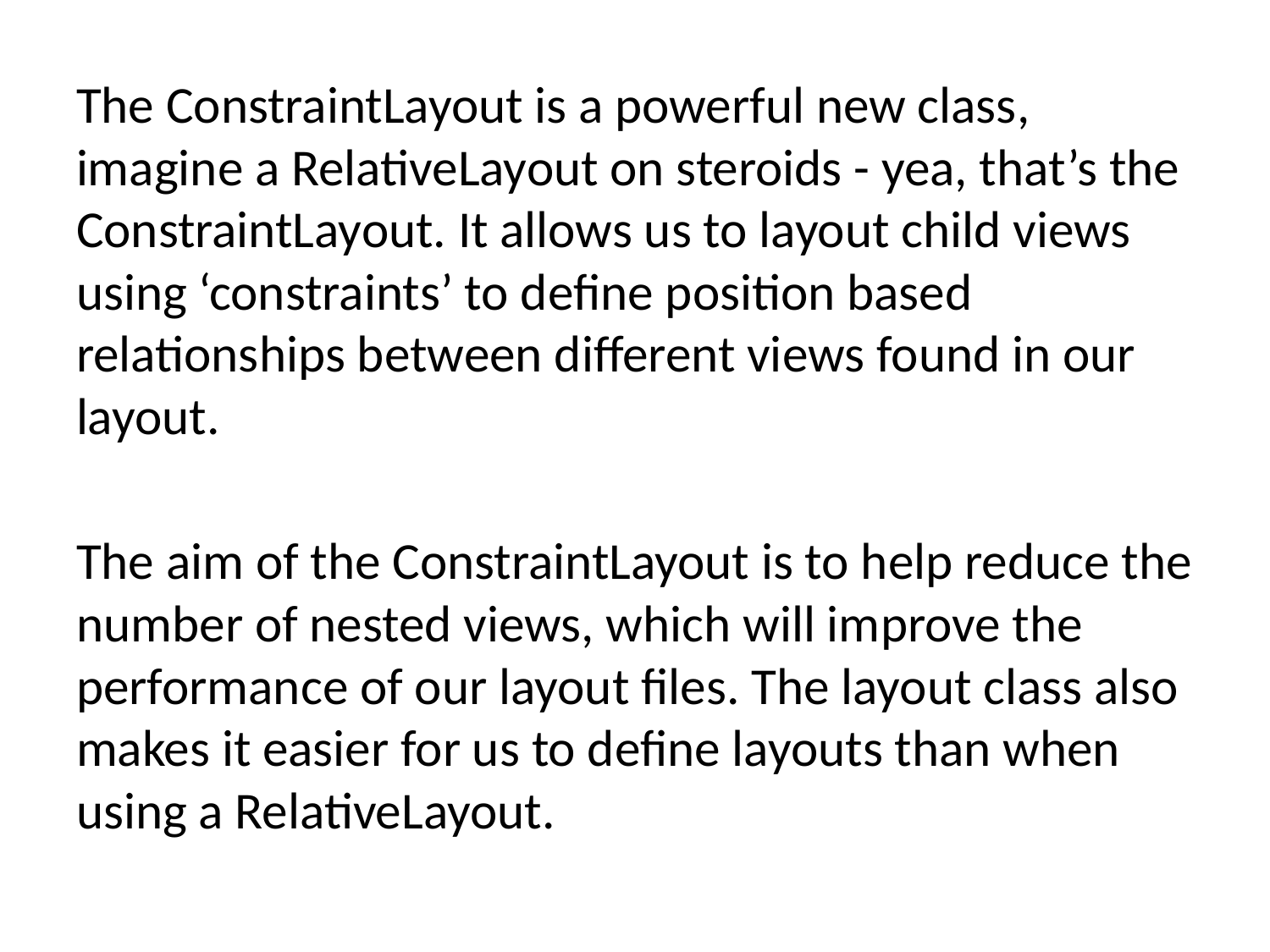

The ConstraintLayout is a powerful new class, imagine a RelativeLayout on steroids - yea, that’s the ConstraintLayout. It allows us to layout child views using ‘constraints’ to define position based relationships between different views found in our layout.

The aim of the ConstraintLayout is to help reduce the number of nested views, which will improve the performance of our layout files. The layout class also makes it easier for us to define layouts than when using a RelativeLayout.